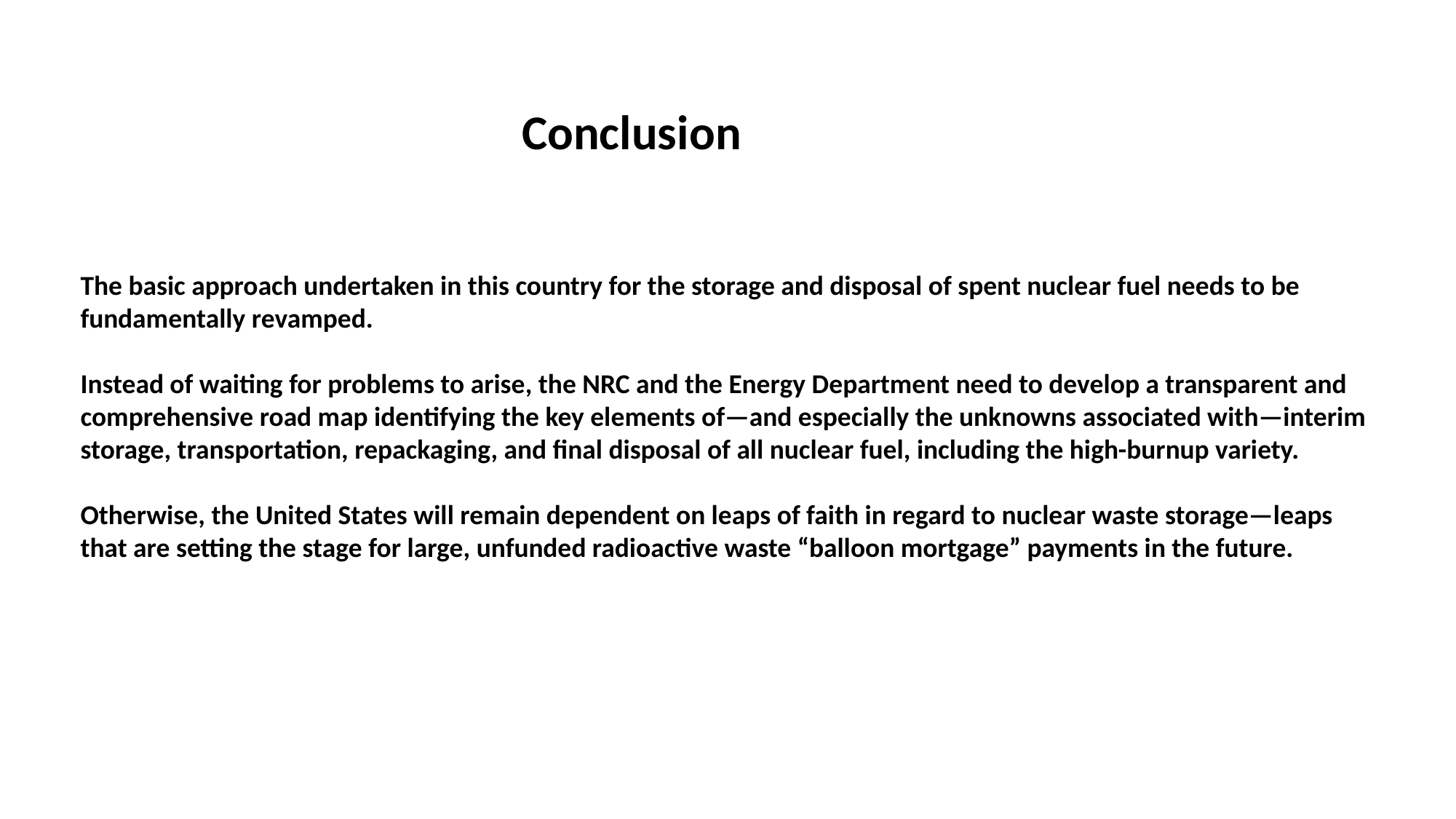

Conclusion

The basic approach undertaken in this country for the storage and disposal of spent nuclear fuel needs to be fundamentally revamped.

Instead of waiting for problems to arise, the NRC and the Energy Department need to develop a transparent and comprehensive road map identifying the key elements of—and especially the unknowns associated with—interim storage, transportation, repackaging, and final disposal of all nuclear fuel, including the high-burnup variety.

Otherwise, the United States will remain dependent on leaps of faith in regard to nuclear waste storage—leaps that are setting the stage for large, unfunded radioactive waste “balloon mortgage” payments in the future.